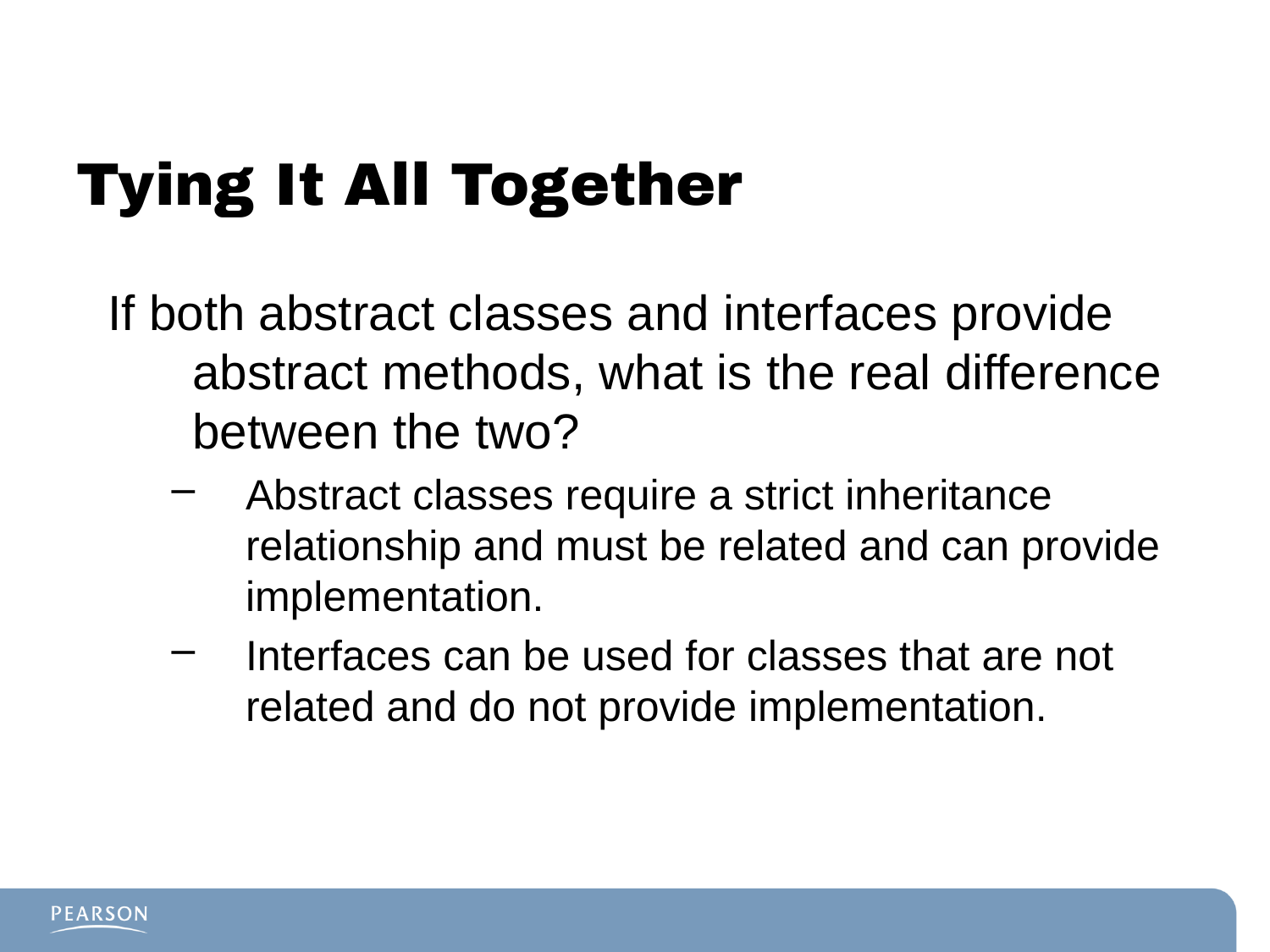

# Tying It All Together
If both abstract classes and interfaces provide abstract methods, what is the real difference between the two?
Abstract classes require a strict inheritance relationship and must be related and can provide implementation.
Interfaces can be used for classes that are not related and do not provide implementation.